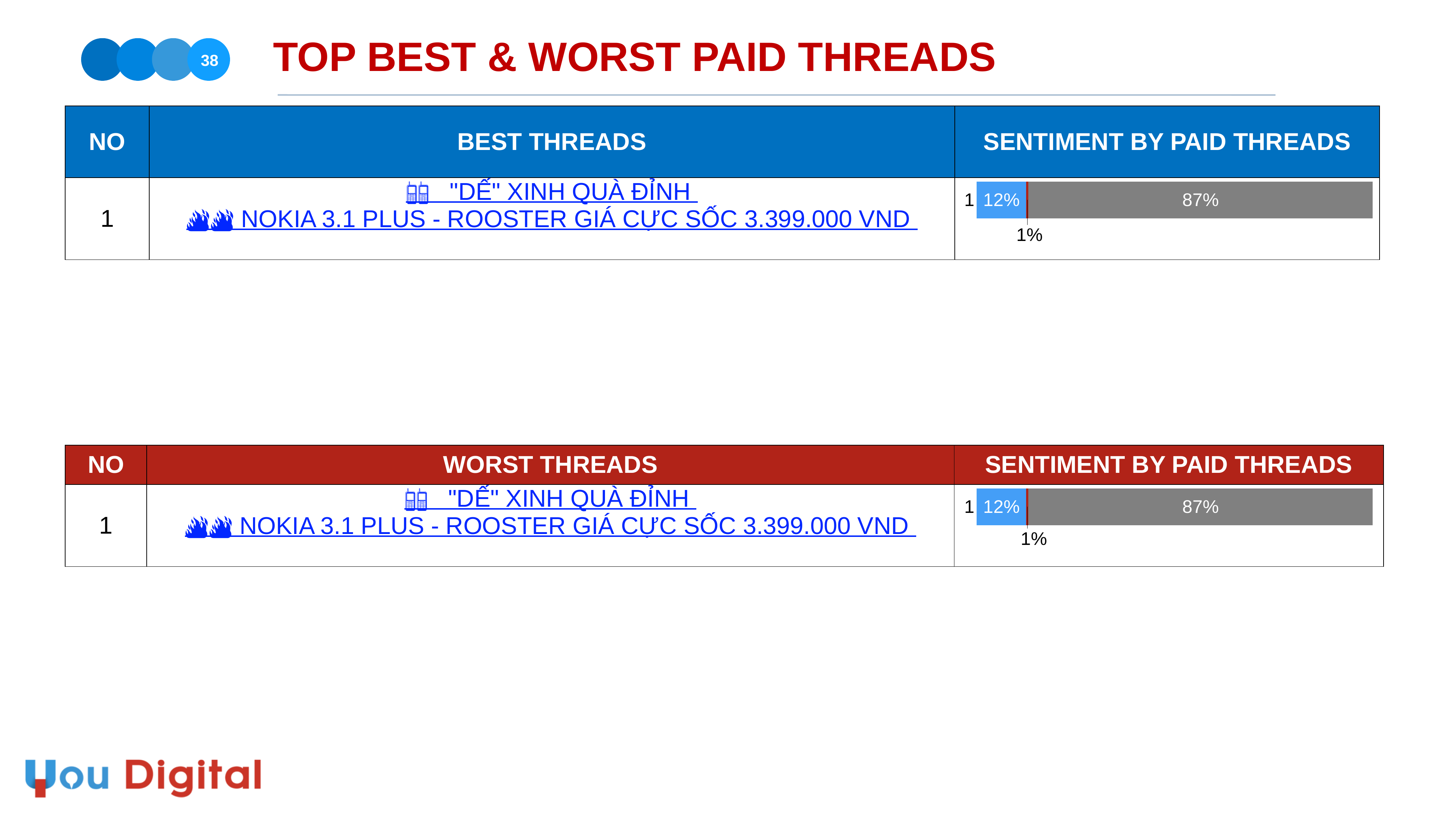

TOP BEST & WORST PAID THREADS
38
| NO | BEST THREADS | SENTIMENT BY PAID THREADS |
| --- | --- | --- |
| 1 | 📱📱 "DẾ" XINH QUÀ ĐỈNH 🔥🔥 NOKIA 3.1 PLUS - ROOSTER GIÁ CỰC SỐC 3.399.000 VND |  |

### Chart

| Category | Series 1 | Series 2 | Series 3 |
|---|---|---|---|
|  | None | None | None |
|  | None | None | None |
|  | None | None | None |
|  | None | None | None |
| 1 | 0.12475633528265107 | 0.005847953216374269 | 0.8693957115009747 |
| NO | WORST THREADS | SENTIMENT BY PAID THREADS |
| --- | --- | --- |
| 1 | 📱📱 "DẾ" XINH QUÀ ĐỈNH 🔥🔥 NOKIA 3.1 PLUS - ROOSTER GIÁ CỰC SỐC 3.399.000 VND |  |

### Chart

| Category | Series 1 | Series 2 | Series 3 |
|---|---|---|---|
|  | None | None | None |
|  | None | None | None |
|  | None | None | None |
|  | None | None | None |
| 1 | 0.12475633528265107 | 0.005847953216374269 | 0.8693957115009747 |